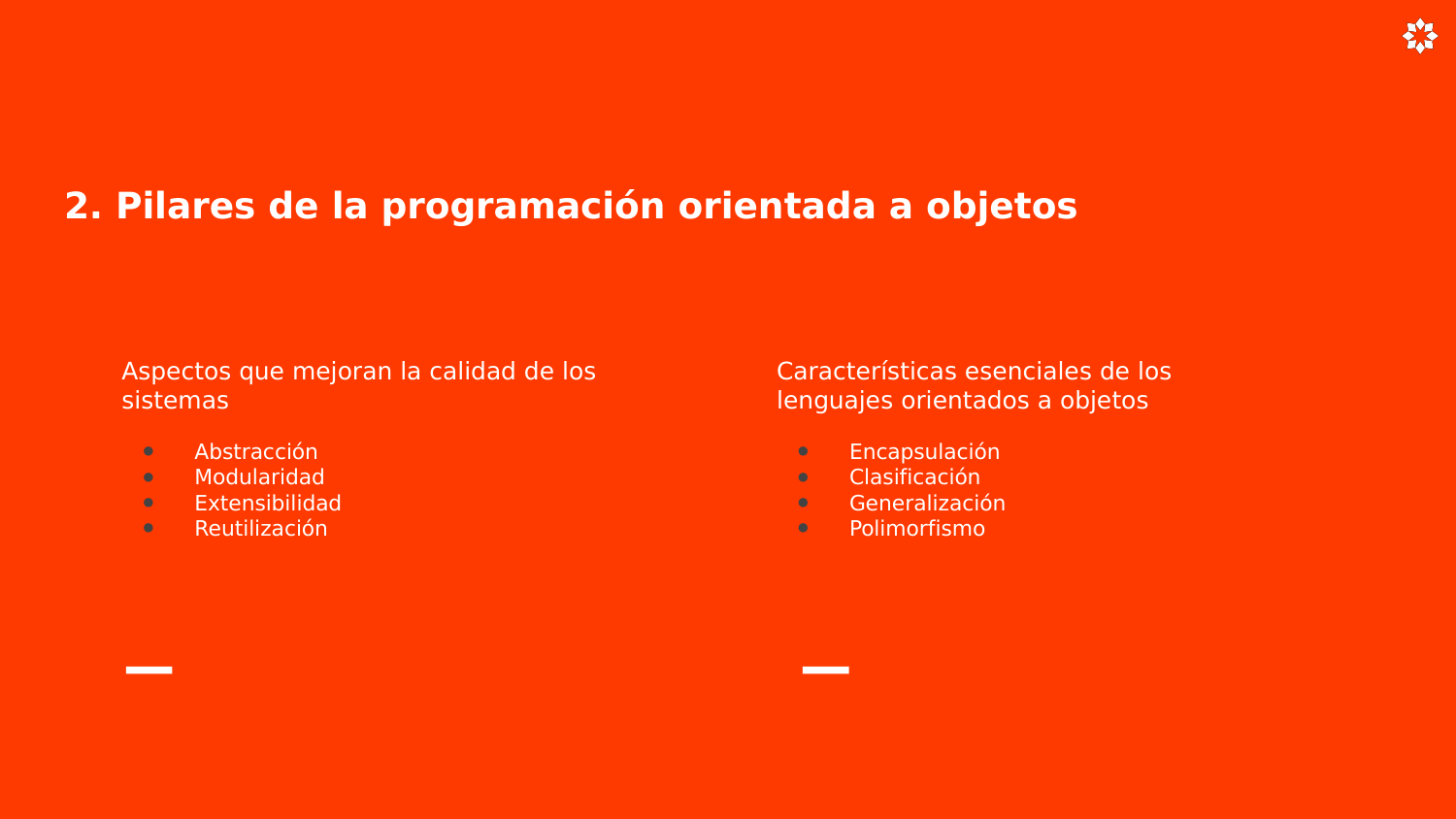

# 2. Pilares de la programación orientada a objetos
Aspectos que mejoran la calidad de los sistemas
Características esenciales de los lenguajes orientados a objetos
Abstracción
Modularidad
Extensibilidad
Reutilización
Encapsulación
Clasificación
Generalización
Polimorfismo